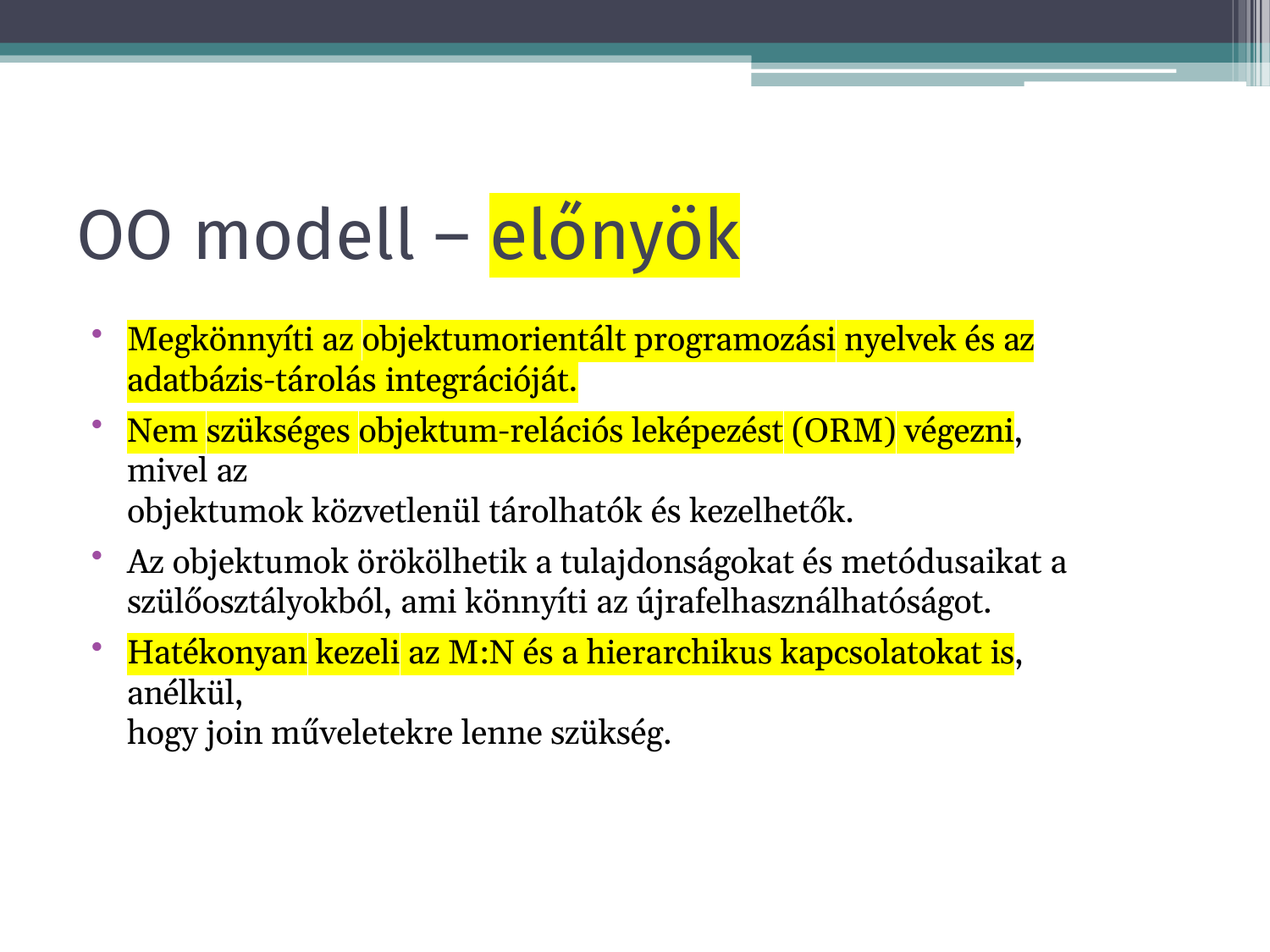

# OO modell – előnyök
Megkönnyíti az objektumorientált programozási nyelvek és az adatbázis-tárolás integrációját.
Nem szükséges objektum-relációs leképezést (ORM) végezni, mivel az
objektumok közvetlenül tárolhatók és kezelhetők.
Az objektumok örökölhetik a tulajdonságokat és metódusaikat a szülőosztályokból, ami könnyíti az újrafelhasználhatóságot.
Hatékonyan kezeli az M:N és a hierarchikus kapcsolatokat is, anélkül,
hogy join műveletekre lenne szükség.